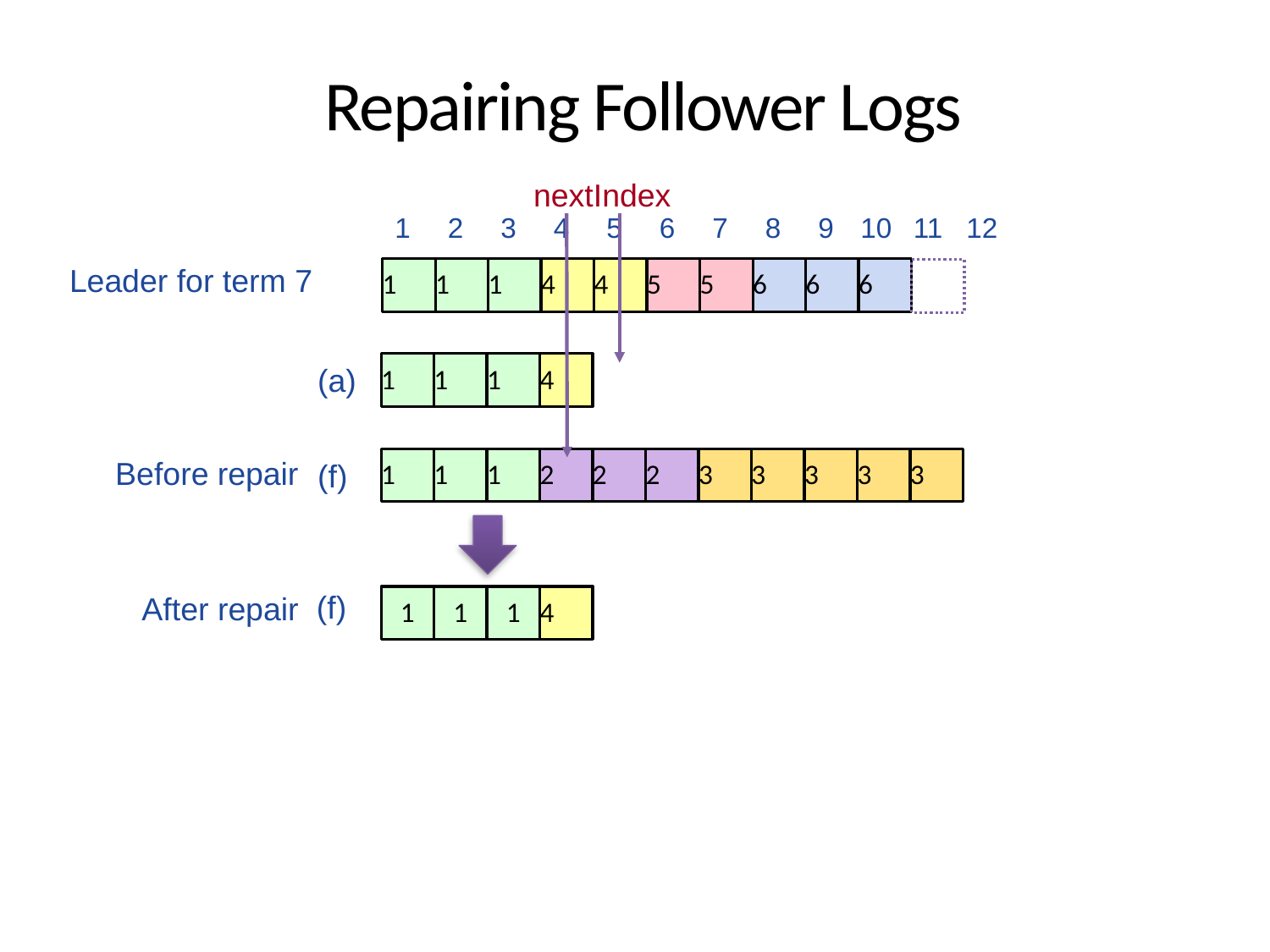

# Repairing Follower Logs
nextIndex
1
2
3
4
5
6
7
8
9
10
11
12
1
1
1
4
4
5
5
6
6
6
Leader for term 7

1
1
1
4
(a)
1
1
1
2
2
2
3
3
3
3
3
(f)
Before repair

1
1
1
4
(f)
After repair